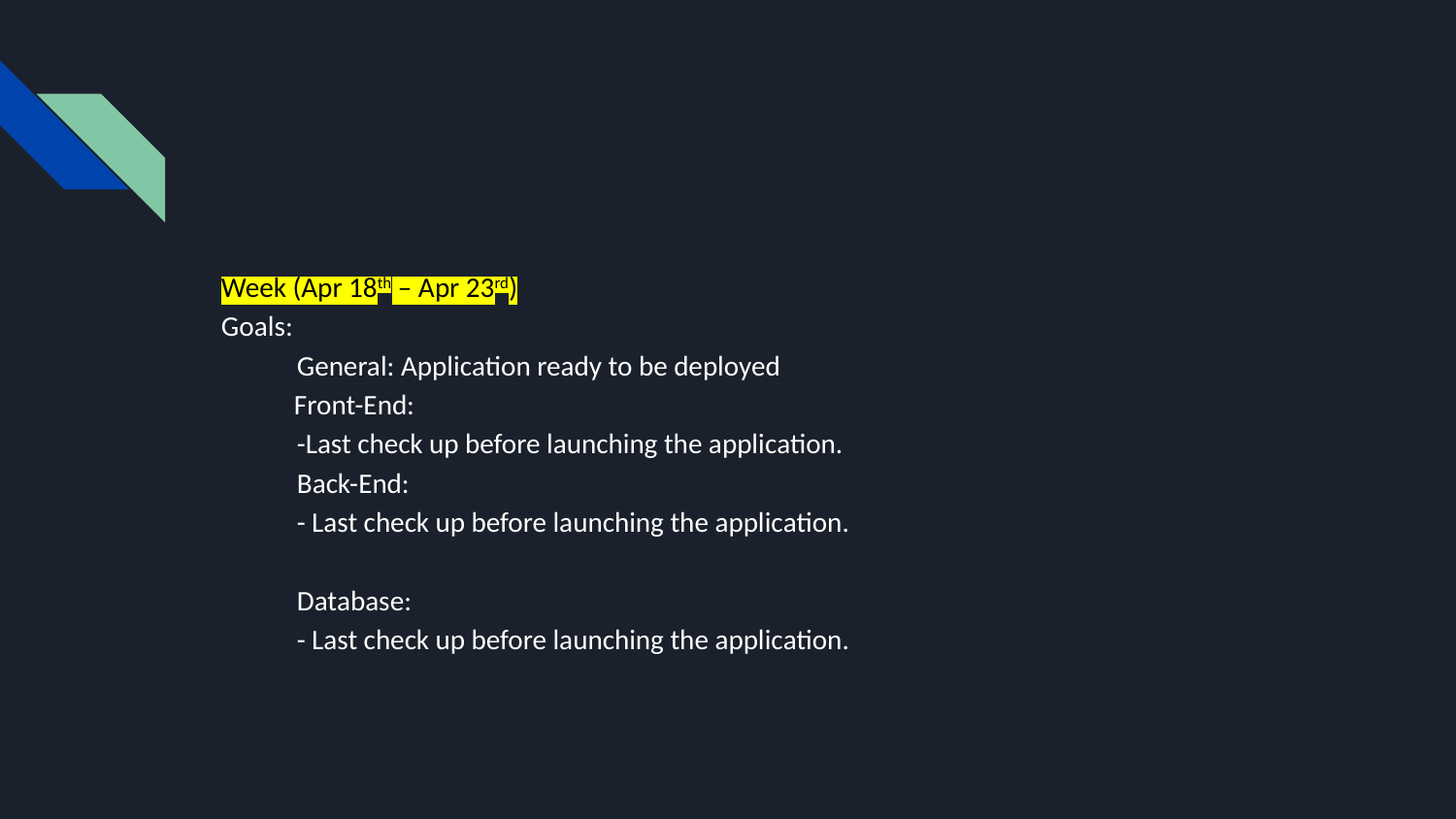

#
Week (Apr 18th – Apr 23rd)
Goals:
            General: Application ready to be deployed
Front-End:
            -Last check up before launching the application.
            Back-End:
            - Last check up before launching the application.

            Database:
            - Last check up before launching the application.